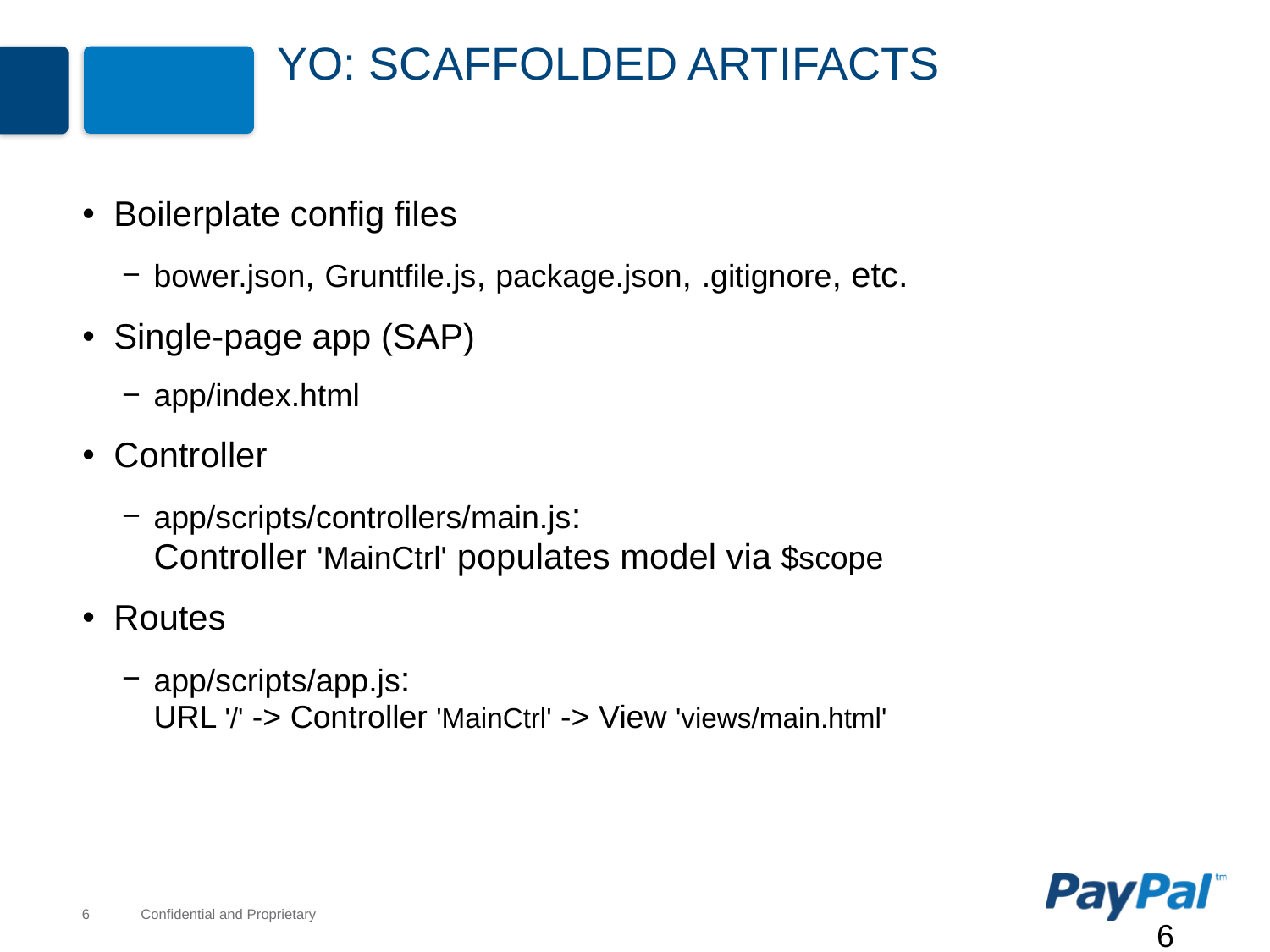

# yo: Scaffolded Artifacts
Boilerplate config files
bower.json, Gruntfile.js, package.json, .gitignore, etc.
Single-page app (SAP)
app/index.html
Controller
app/scripts/controllers/main.js:
Controller 'MainCtrl' populates model via $scope
Routes
app/scripts/app.js:
URL '/' -> Controller 'MainCtrl' -> View 'views/main.html'
6